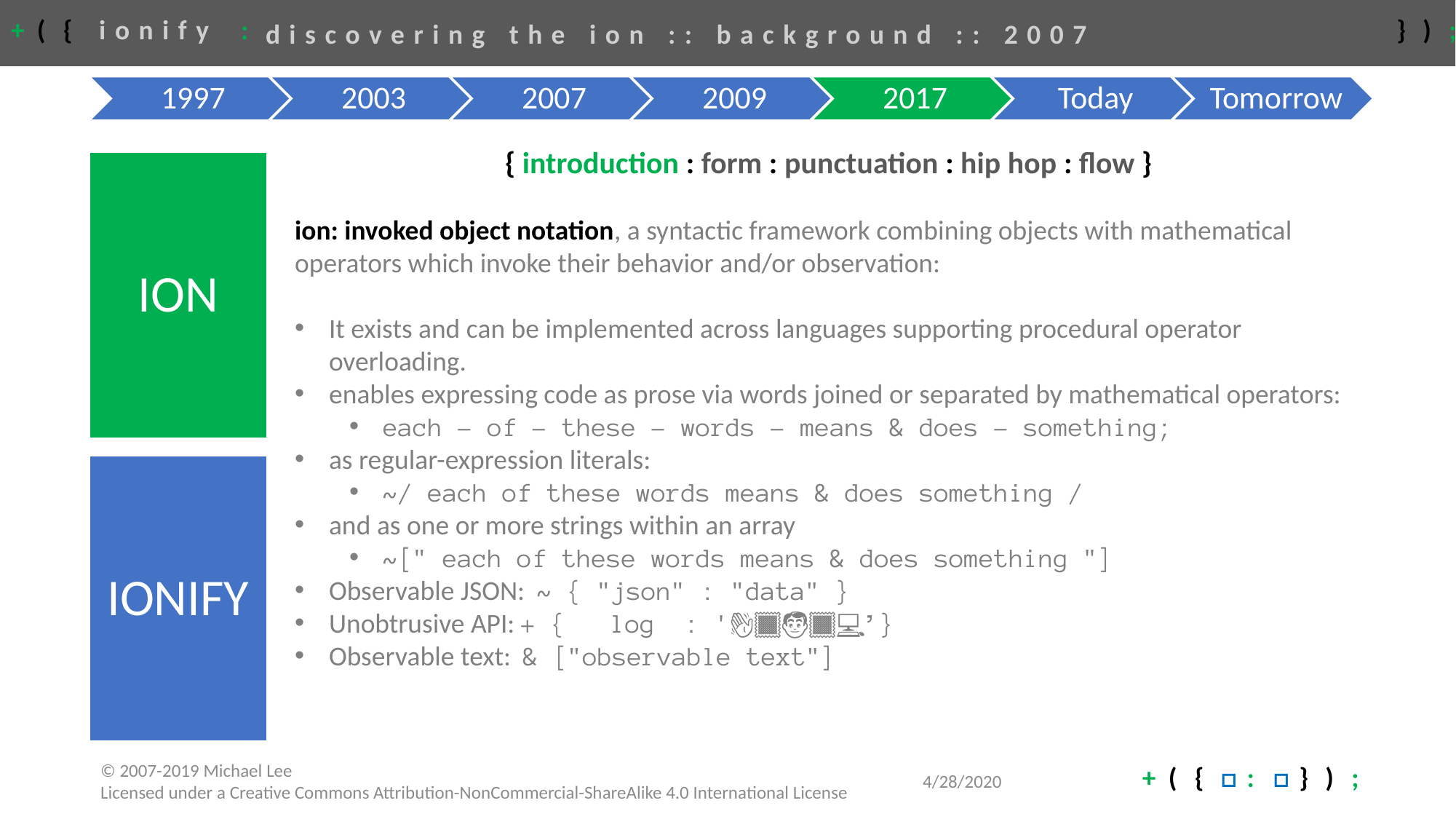

# discovering the ion :: background :: 2007
1997
2003
2007
2009
2017
Today
Tomorrow
{ introduction : form : punctuation : hip hop : flow }

ion: invoked object notation, a syntactic framework combining objects with mathematical operators which invoke their behavior and/or observation:

It exists and can be implemented across languages supporting procedural operator overloading.
enables expressing code as prose via words joined or separated by mathematical operators:
each - of - these - words - means & does - something;
as regular-expression literals:
~/ each of these words means & does something /
and as one or more strings within an array
~[" each of these words means & does something "]
Observable JSON:  ~ { "json" : "data" }
Unobtrusive API: + {   log  : '👋🏾👨🏾‍💻’}
Observable text:  & ["observable text"]
ION
IONIFY
4/28/2020
© 2007-2019 Michael Lee
Licensed under a Creative Commons Attribution-NonCommercial-ShareAlike 4.0 International License